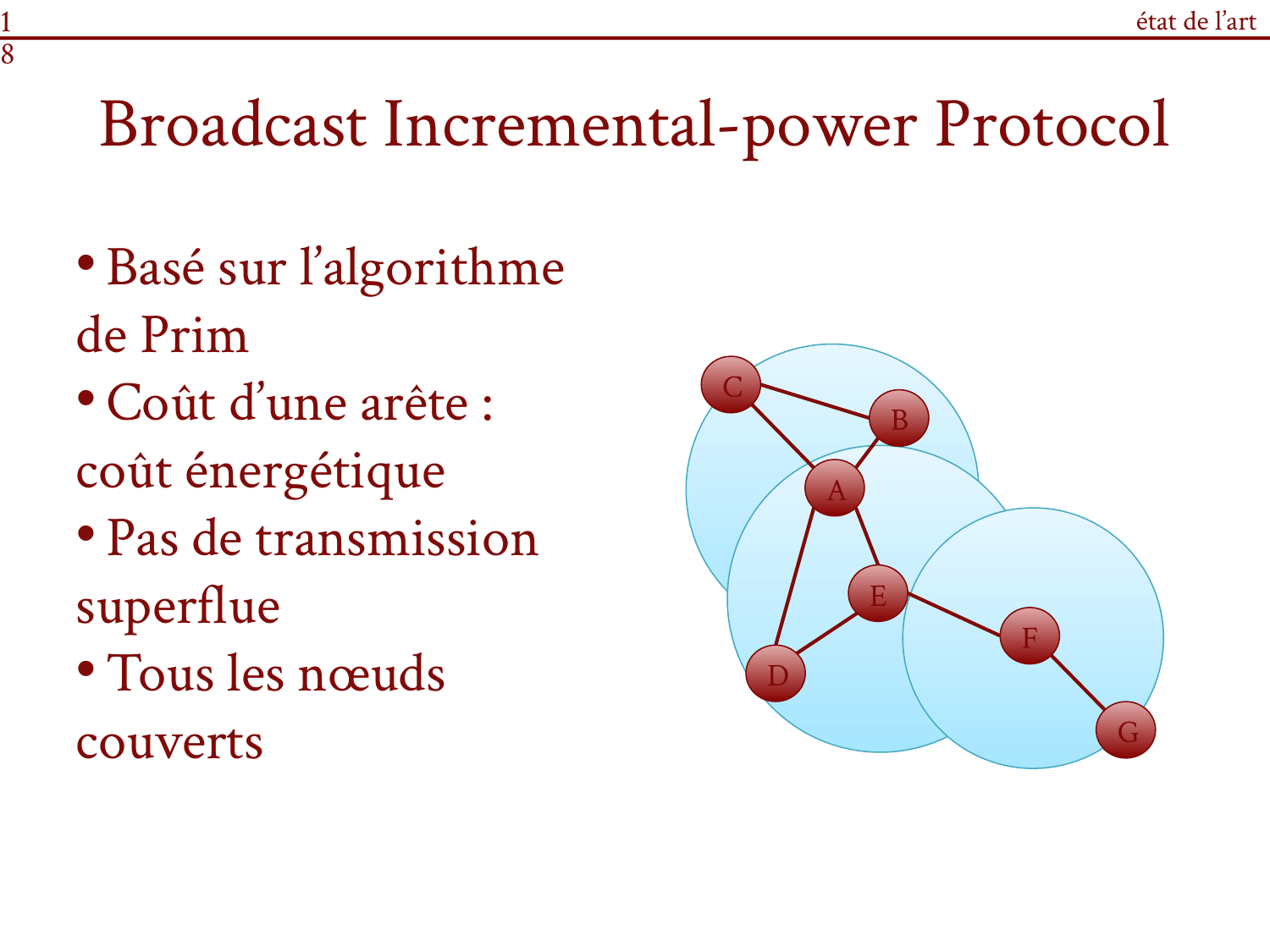

état de l’art
18
Broadcast Incremental-power Protocol
Basé sur l’algorithme
de Prim
Coût d’une arête :
coût énergétique
Pas de transmission
superflue
Tous les nœuds
couverts

C

B

A

E

F

D

G